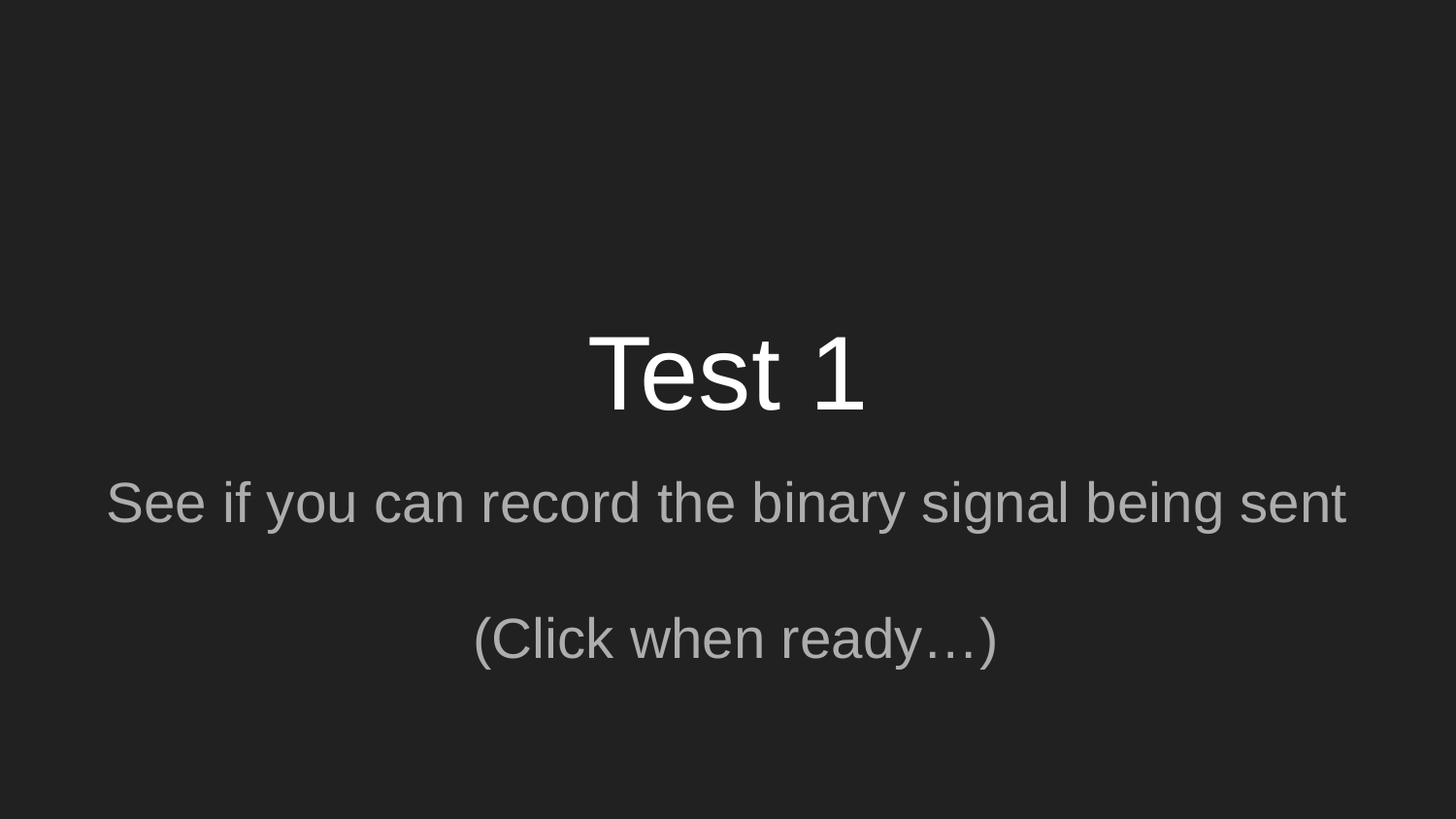

# Test 1
See if you can record the binary signal being sent

 (Click when ready…)